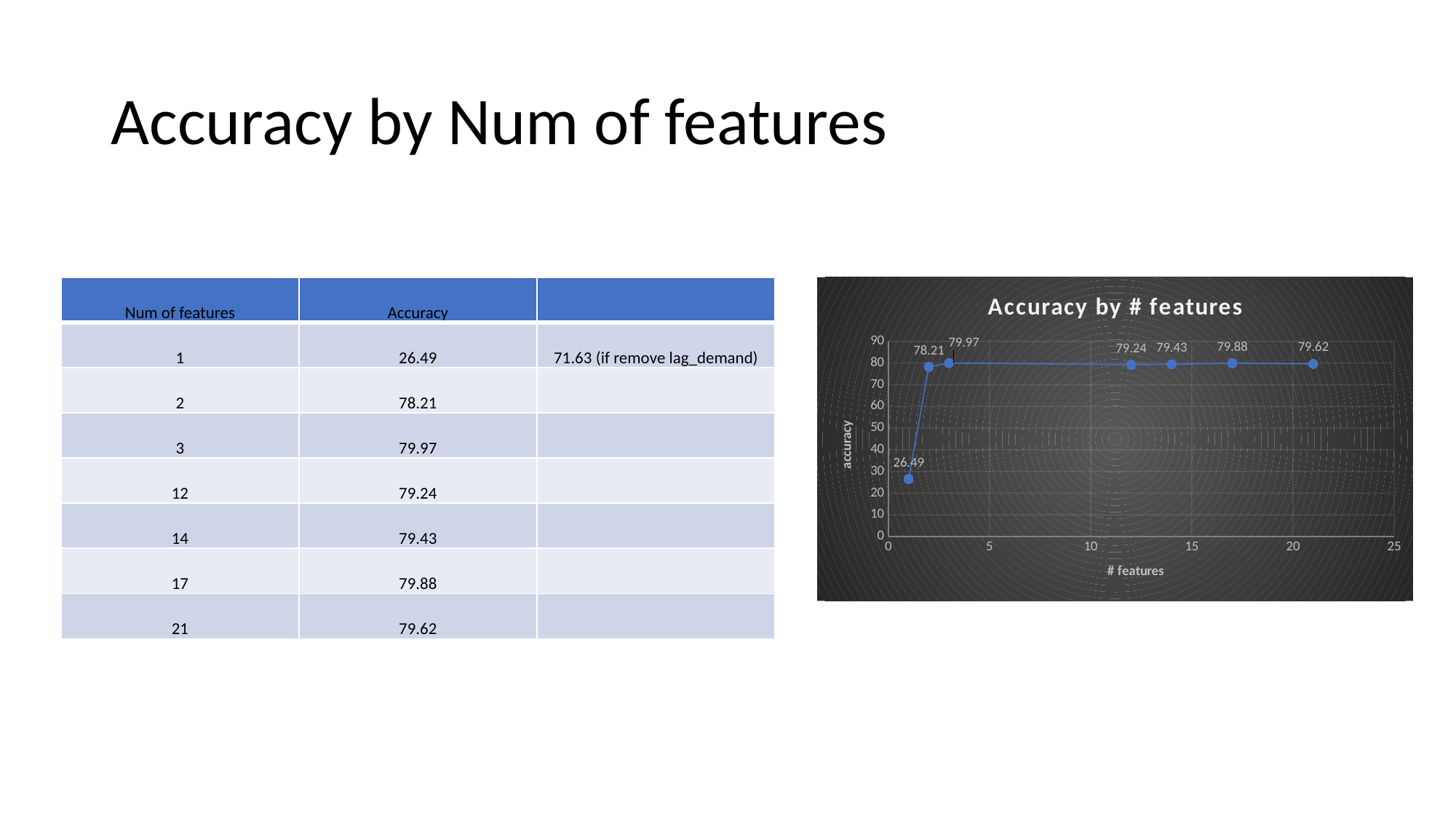

# Accuracy by Num of features
| Num of features | Accuracy |  |
| --- | --- | --- |
| 1 | 26.49 | 71.63 (if remove lag\_demand) |
| 2 | 78.21 |  |
| 3 | 79.97 |  |
| 12 | 79.24 |  |
| 14 | 79.43 |  |
| 17 | 79.88 |  |
| 21 | 79.62 |  |

### Chart: Accuracy by # features

| Category | Accuracy |
|---|---|